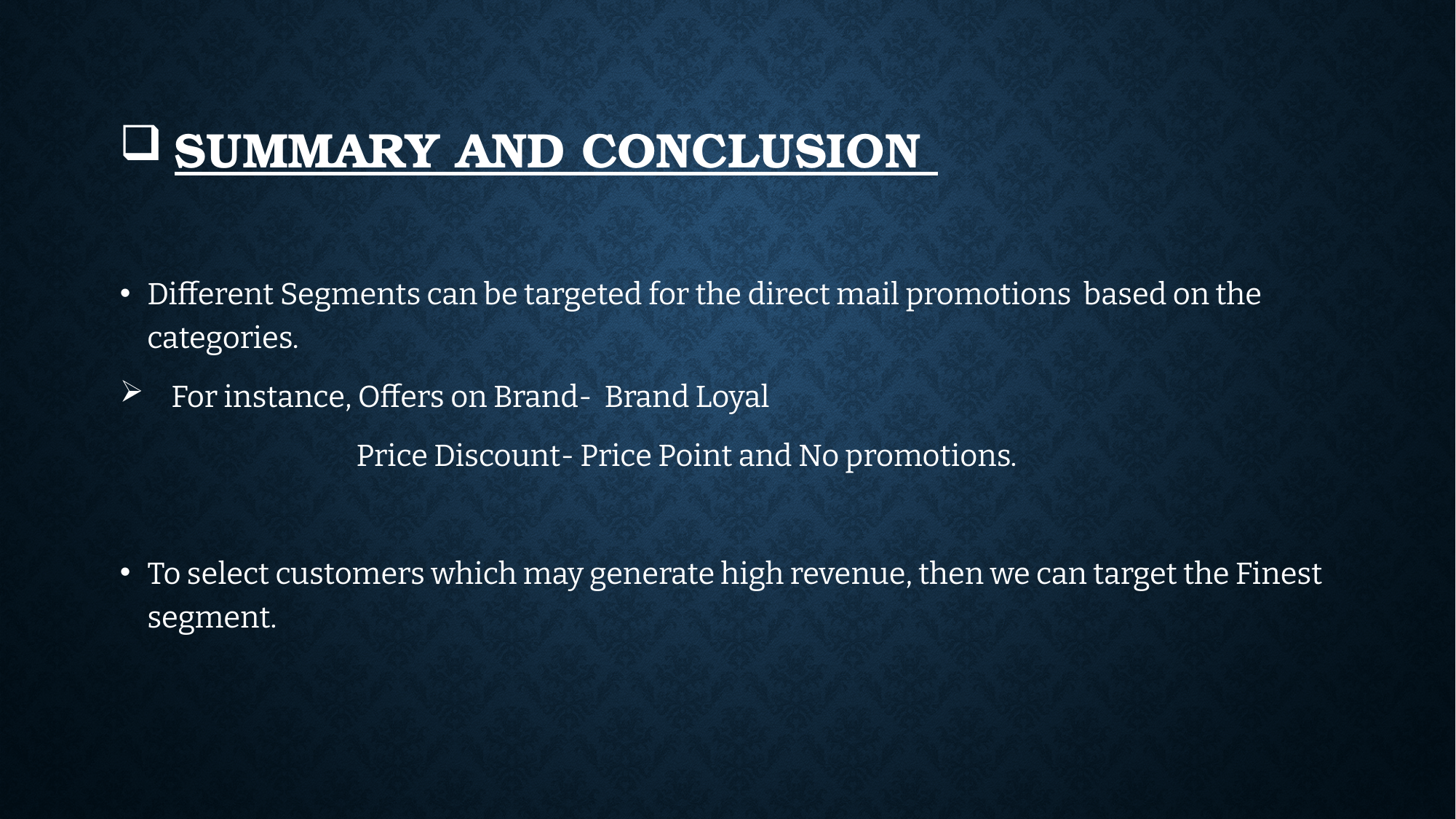

# Summary and conclusion
Different Segments can be targeted for the direct mail promotions  based on the categories.
    For instance, Offers on Brand-  Brand Loyal
		   Price Discount- Price Point and No promotions.

To select customers which may generate high revenue, then we can target the Finest segment.